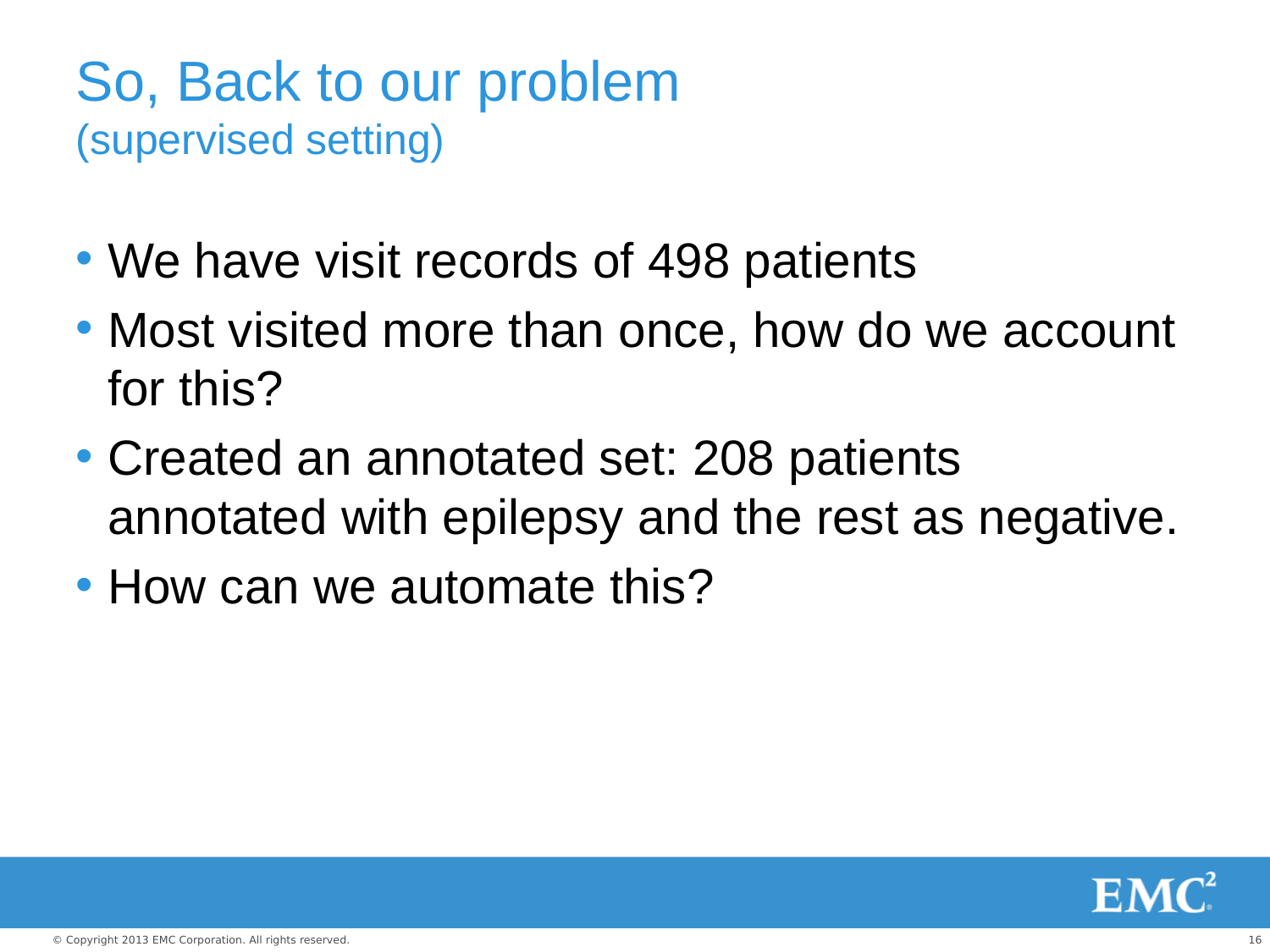

# So, Back to our problem (supervised setting)
We have visit records of 498 patients
Most visited more than once, how do we account for this?
Created an annotated set: 208 patients annotated with epilepsy and the rest as negative.
How can we automate this?